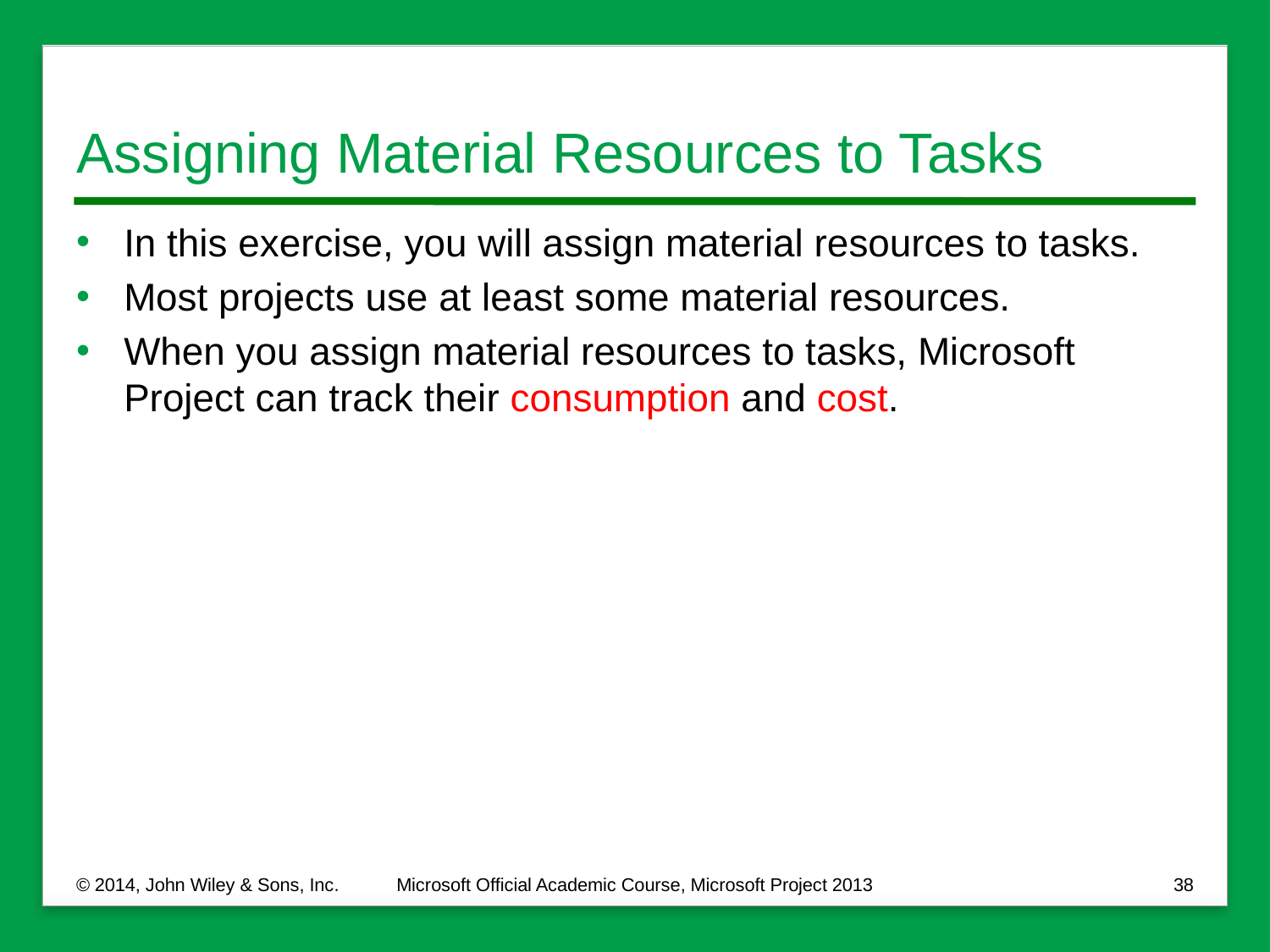

# Assigning Material Resources to Tasks
In this exercise, you will assign material resources to tasks.
Most projects use at least some material resources.
When you assign material resources to tasks, Microsoft Project can track their consumption and cost.
© 2014, John Wiley & Sons, Inc.
Microsoft Official Academic Course, Microsoft Project 2013
38